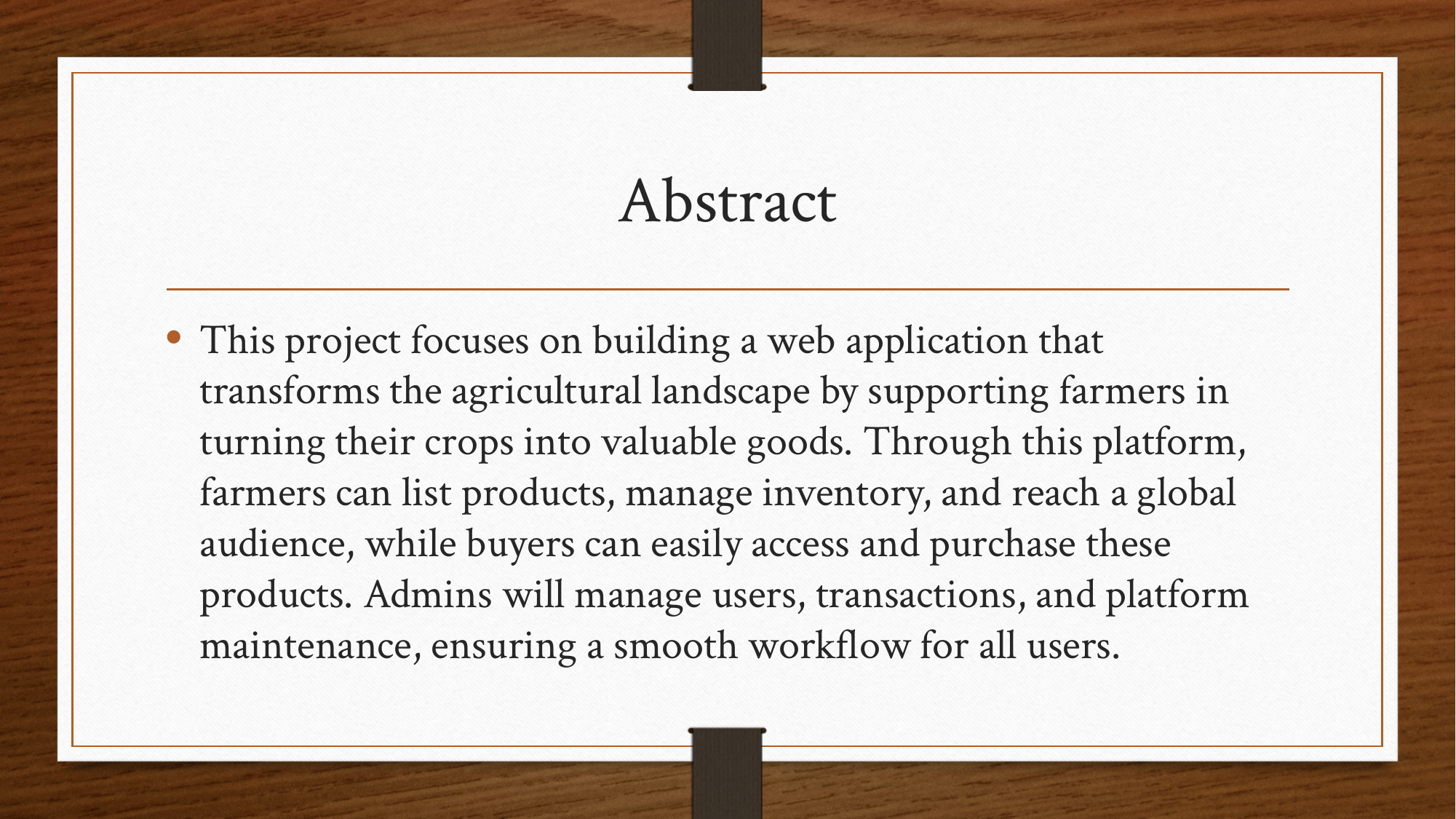

# Abstract
This project focuses on building a web application that transforms the agricultural landscape by supporting farmers in turning their crops into valuable goods. Through this platform, farmers can list products, manage inventory, and reach a global audience, while buyers can easily access and purchase these products. Admins will manage users, transactions, and platform maintenance, ensuring a smooth workflow for all users.